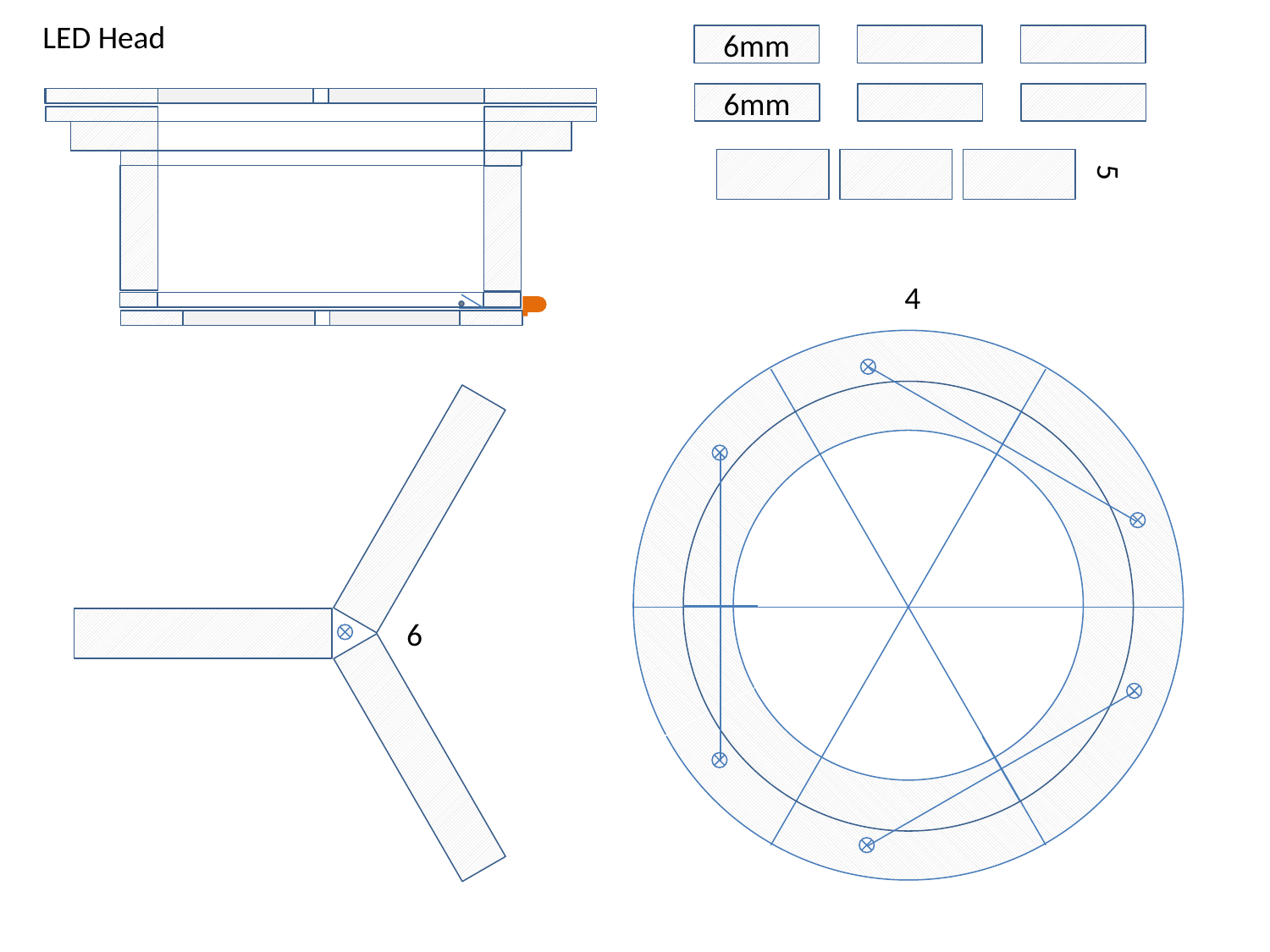

5

LED Head
6mm

6mm

4

6